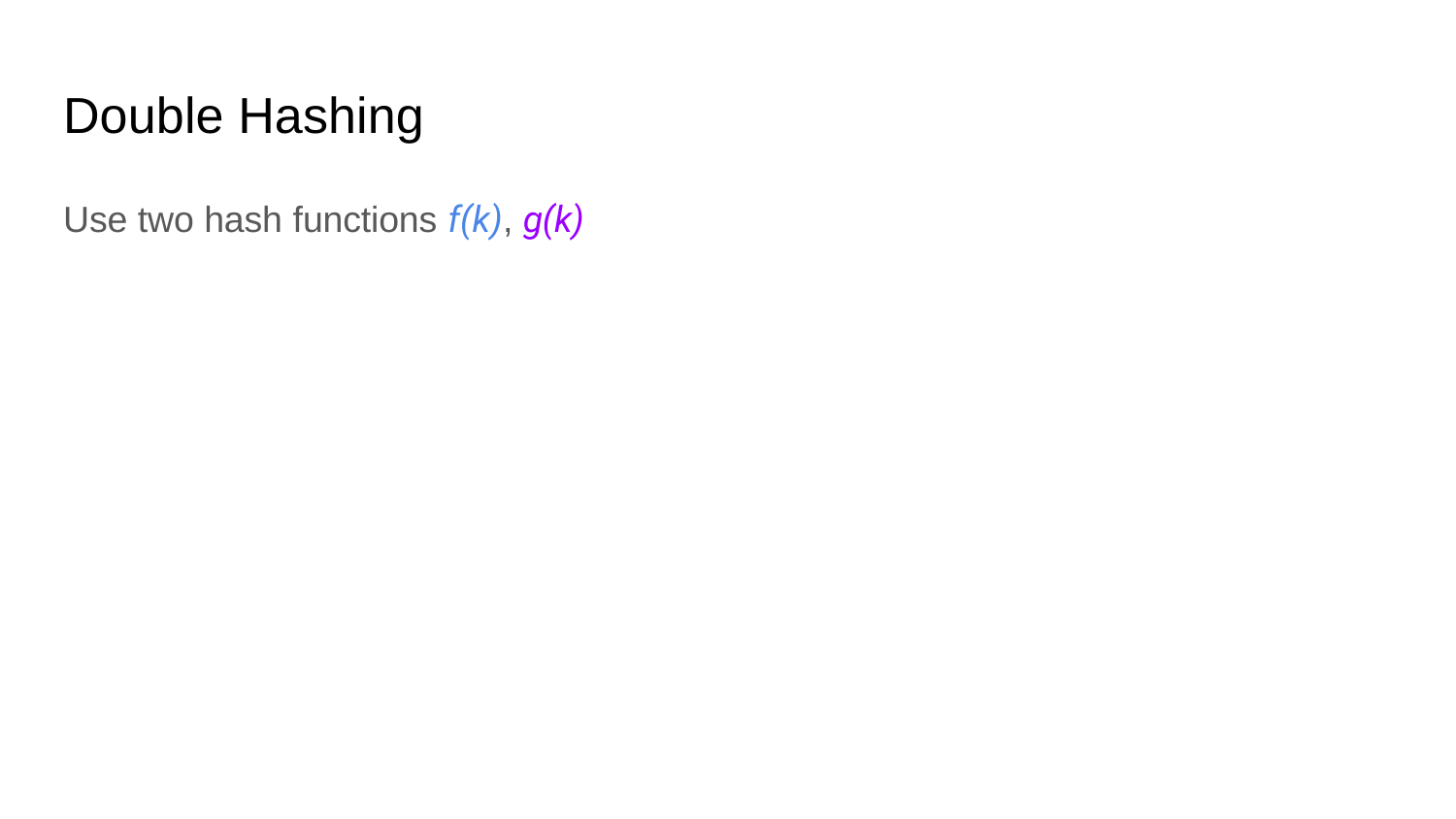

Double Hashing
Use two hash functions f(k), g(k)